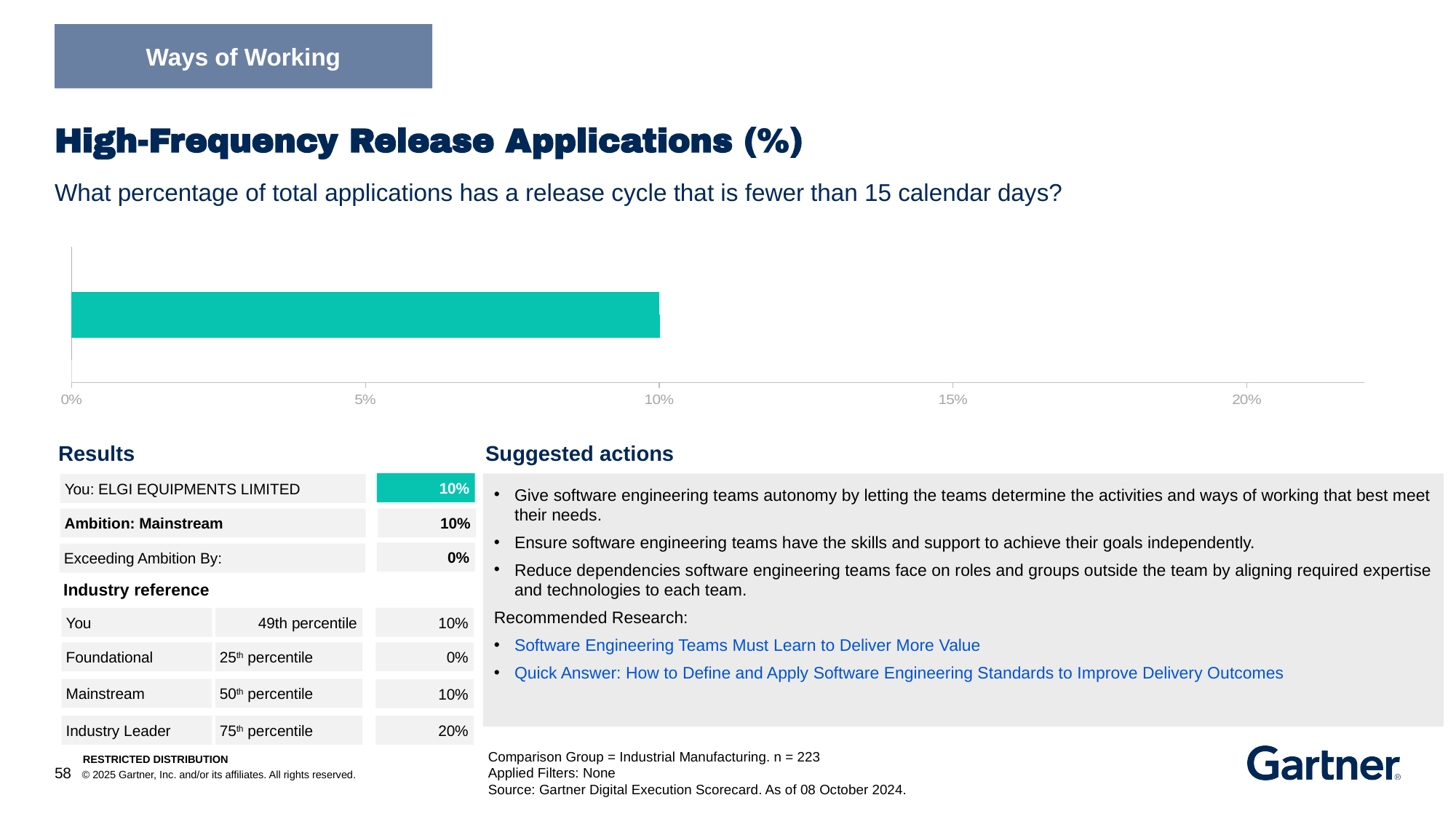

Ways of Working
High-Frequency Release Applications (%)
What percentage of total applications has a release cycle that is fewer than 15 calendar days?

### Chart

| Category | No data provided 1 | No data provided 2 | No Benchmark Available Yet | Benchmark Unavailable 2 | Client KPI GAP is better than Comparison 1 | Client KPI GAP is better than Comparison 2 | Client KPI GAP is worse than Comparison 1 | Client KPI GAP is worse than Comparison 2 | You no data provided | No Benchmark Available Yet | You better than comparison | You worse than comparison | Low Cohort Value as Target | Low Cohort Value | Median Cohort Value as Target | Median Cohort as Target | High Cohort Value as Target | High Cohort Value |
|---|---|---|---|---|---|---|---|---|---|---|---|---|---|---|---|---|---|---|
Results
Suggested actions
10%
Give software engineering teams autonomy by letting the teams determine the activities and ways of working that best meet their needs.
Ensure software engineering teams have the skills and support to achieve their goals independently.
Reduce dependencies software engineering teams face on roles and groups outside the team by aligning required expertise and technologies to each team.
Recommended Research:
Software Engineering Teams Must Learn to Deliver More Value
Quick Answer: How to Define and Apply Software Engineering Standards to Improve Delivery Outcomes

You: ELGI EQUIPMENTS LIMITED
10%
Ambition: Mainstream
0%
Exceeding Ambition By:
Industry reference
10%
You
49th percentile
0%
Foundational
25th percentile
50th percentile
Mainstream
10%
Industry Leader
75th percentile
20%
Comparison Group = Industrial Manufacturing. n = 223
Applied Filters: None
Source: Gartner Digital Execution Scorecard. As of 08 October 2024.